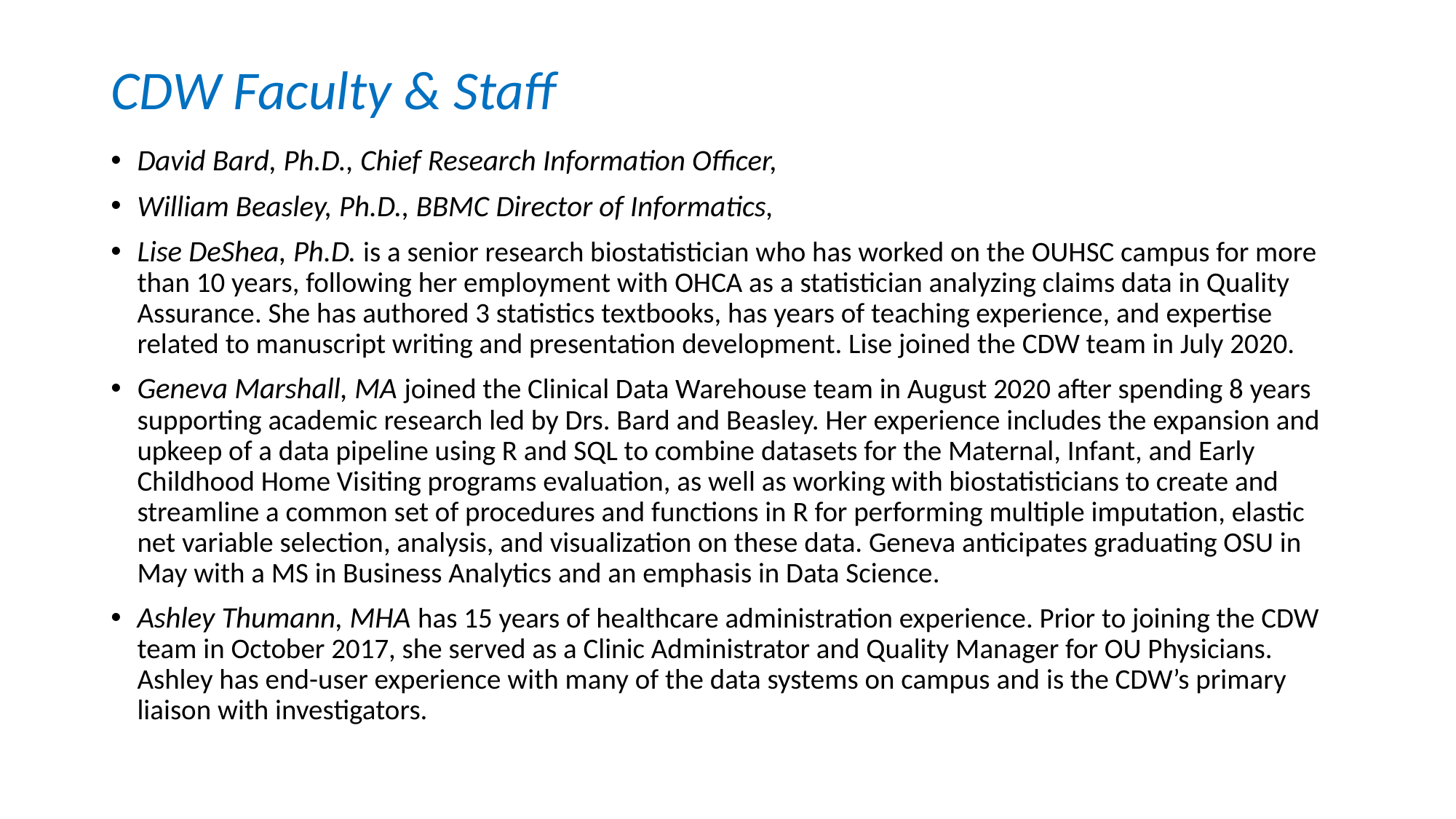

# CDW Faculty & Staff
David Bard, Ph.D., Chief Research Information Officer,
William Beasley, Ph.D., BBMC Director of Informatics,
Lise DeShea, Ph.D. is a senior research biostatistician who has worked on the OUHSC campus for more than 10 years, following her employment with OHCA as a statistician analyzing claims data in Quality Assurance. She has authored 3 statistics textbooks, has years of teaching experience, and expertise related to manuscript writing and presentation development. Lise joined the CDW team in July 2020.
Geneva Marshall, MA joined the Clinical Data Warehouse team in August 2020 after spending 8 years supporting academic research led by Drs. Bard and Beasley. Her experience includes the expansion and upkeep of a data pipeline using R and SQL to combine datasets for the Maternal, Infant, and Early Childhood Home Visiting programs evaluation, as well as working with biostatisticians to create and streamline a common set of procedures and functions in R for performing multiple imputation, elastic net variable selection, analysis, and visualization on these data. Geneva anticipates graduating OSU in May with a MS in Business Analytics and an emphasis in Data Science.
Ashley Thumann, MHA has 15 years of healthcare administration experience. Prior to joining the CDW team in October 2017, she served as a Clinic Administrator and Quality Manager for OU Physicians. Ashley has end-user experience with many of the data systems on campus and is the CDW’s primary liaison with investigators.